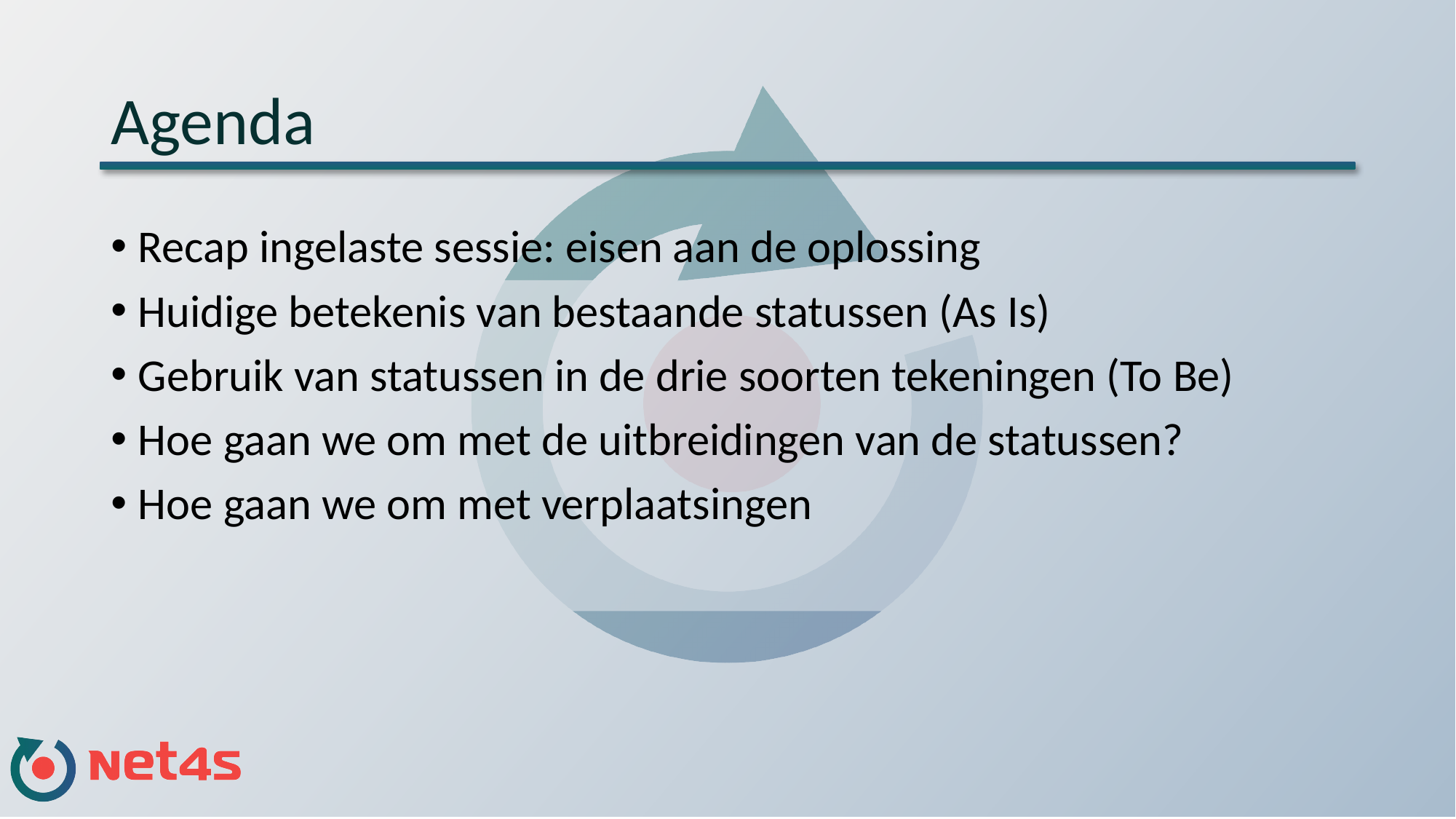

# Agenda
Recap ingelaste sessie: eisen aan de oplossing
Huidige betekenis van bestaande statussen (As Is)
Gebruik van statussen in de drie soorten tekeningen (To Be)
Hoe gaan we om met de uitbreidingen van de statussen?
Hoe gaan we om met verplaatsingen